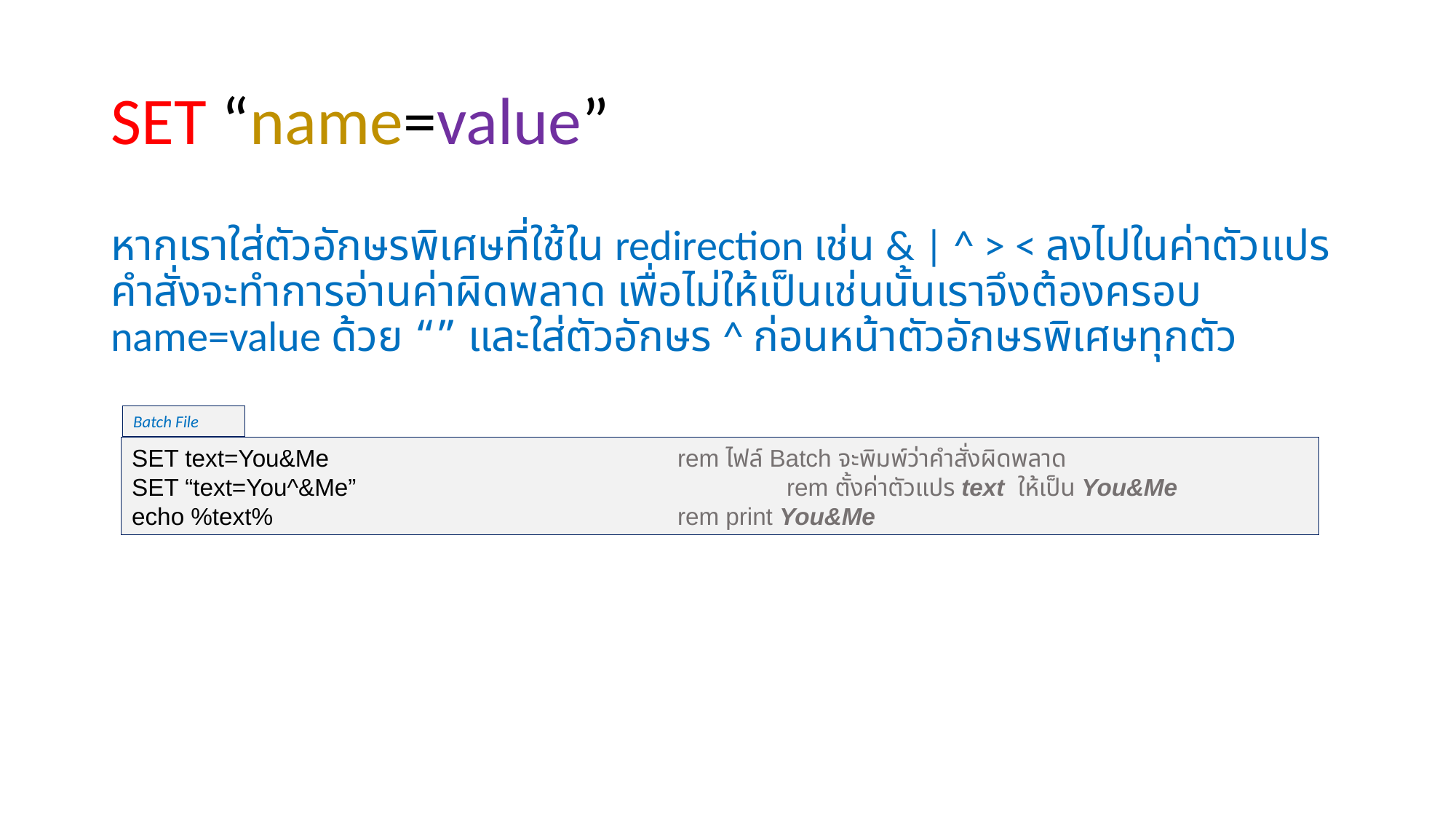

# SET “name=value”
หากเราใส่ตัวอักษรพิเศษที่ใช้ใน redirection เช่น & | ^ > < ลงไปในค่าตัวแปร คำสั่งจะทำการอ่านค่าผิดพลาด เพื่อไม่ให้เป็นเช่นนั้นเราจึงต้องครอบ name=value ด้วย “” และใส่ตัวอักษร ^ ก่อนหน้าตัวอักษรพิเศษทุกตัว
Batch File
SET text=You&Me				rem ไฟล์ Batch จะพิมพ์ว่าคำสั่งผิดพลาด
SET “text=You^&Me”				rem ตั้งค่าตัวแปร text  ให้เป็น You&Me
echo %text%				rem print You&Me